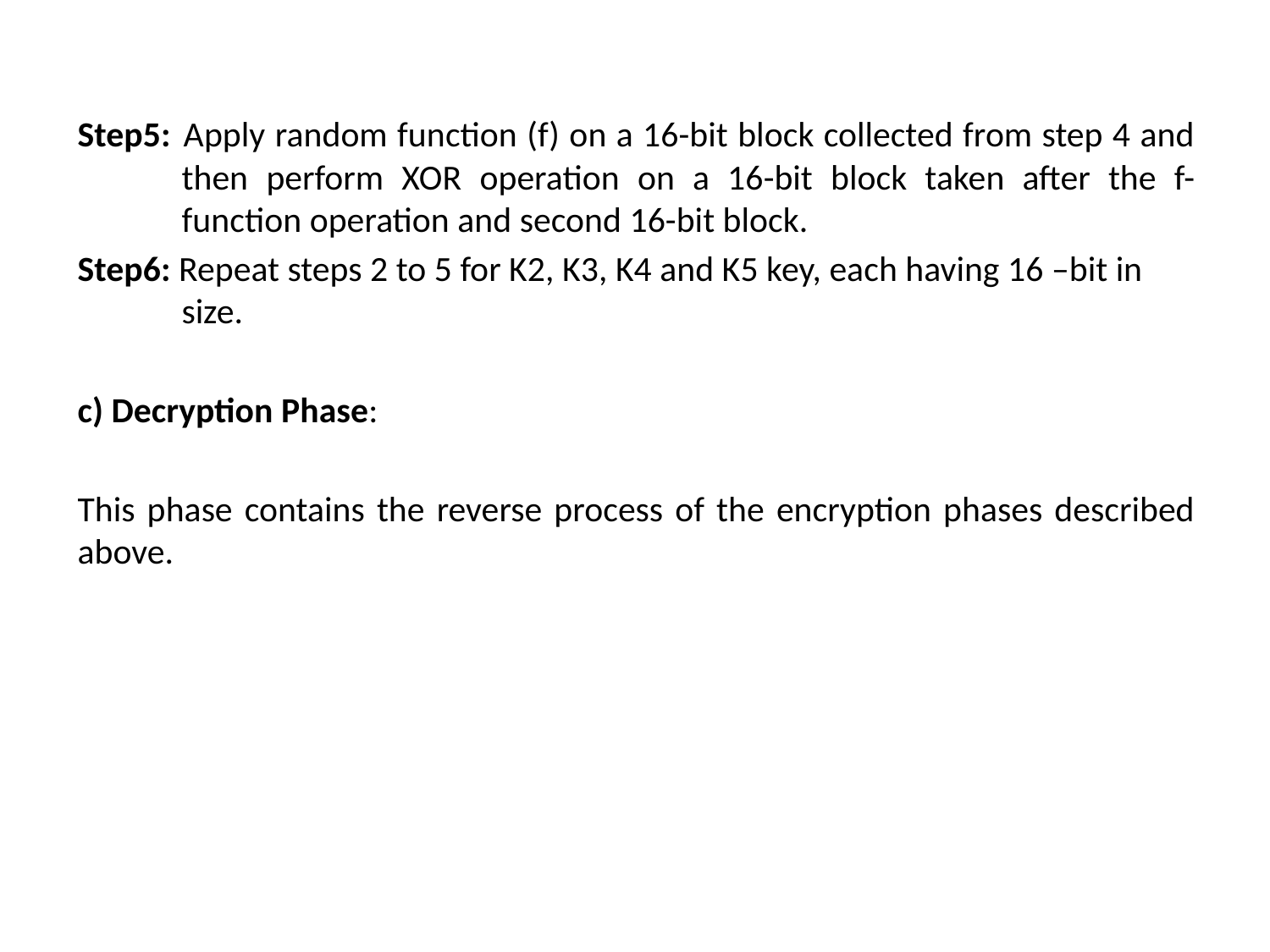

Step5: 	Apply random function (f) on a 16-bit block collected from step 4 and then perform XOR operation on a 16-bit block taken after the f-function operation and second 16-bit block.
Step6: Repeat steps 2 to 5 for K2, K3, K4 and K5 key, each having 16 –bit in size.

c) Decryption Phase:

This phase contains the reverse process of the encryption phases described above.